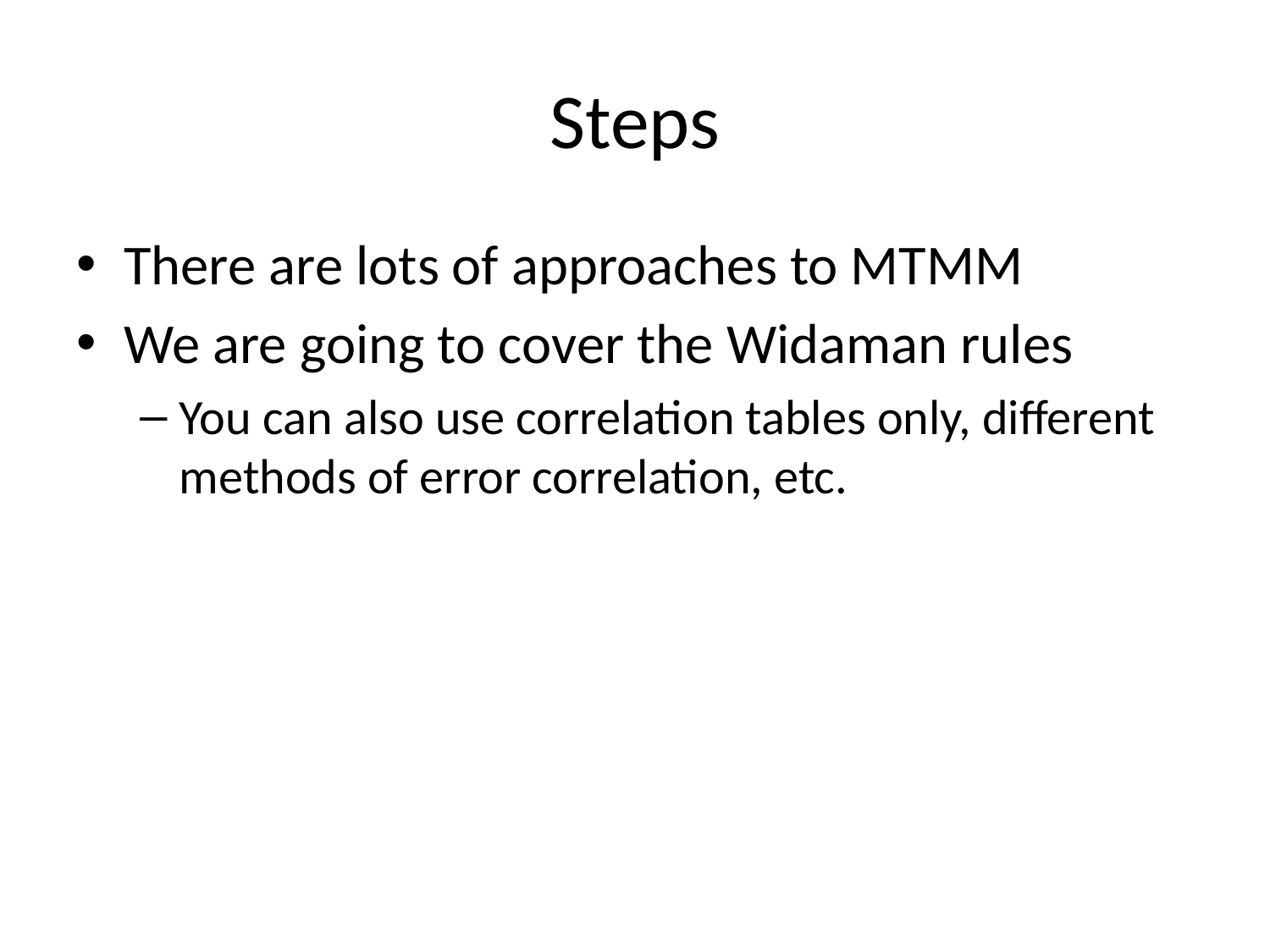

# Steps
There are lots of approaches to MTMM
We are going to cover the Widaman rules
You can also use correlation tables only, different methods of error correlation, etc.